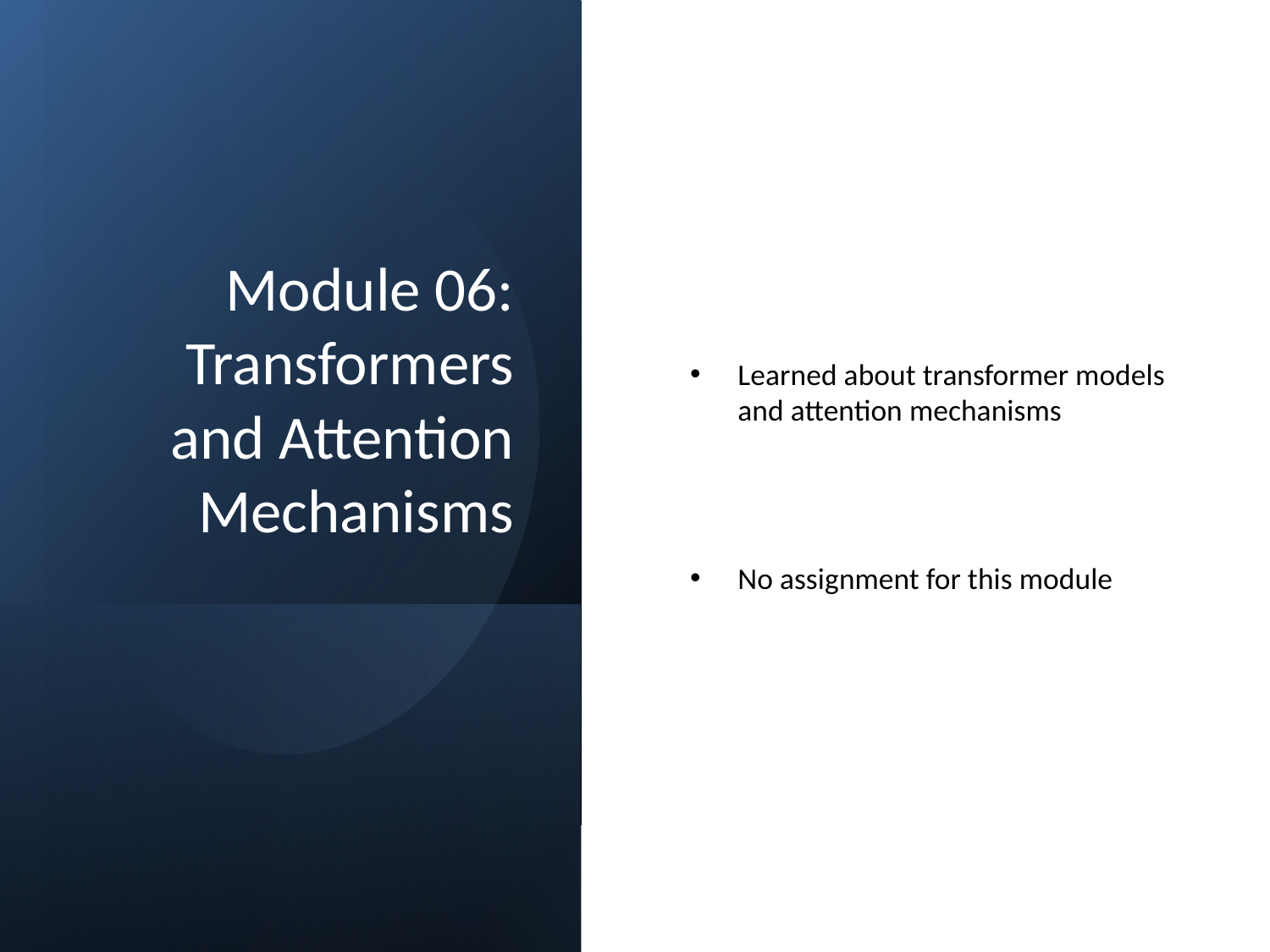

# Module 06: Transformers and Attention Mechanisms
Learned about transformer models and attention mechanisms

No assignment for this module